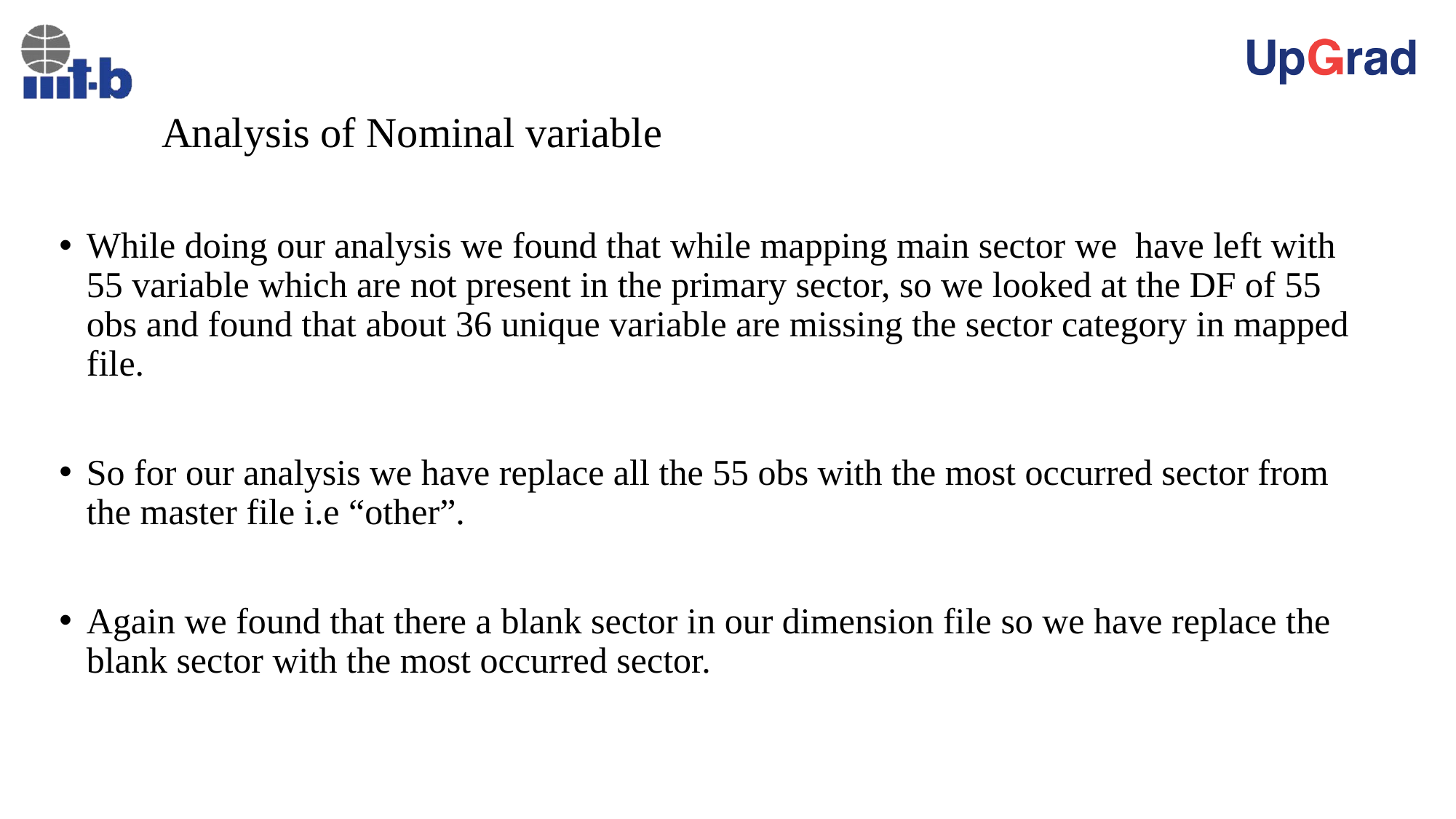

# Analysis of Nominal variable
While doing our analysis we found that while mapping main sector we  have left with 55 variable which are not present in the primary sector, so we looked at the DF of 55 obs and found that about 36 unique variable are missing the sector category in mapped file.

So for our analysis we have replace all the 55 obs with the most occurred sector from the master file i.e “other”.

Again we found that there a blank sector in our dimension file so we have replace the blank sector with the most occurred sector.